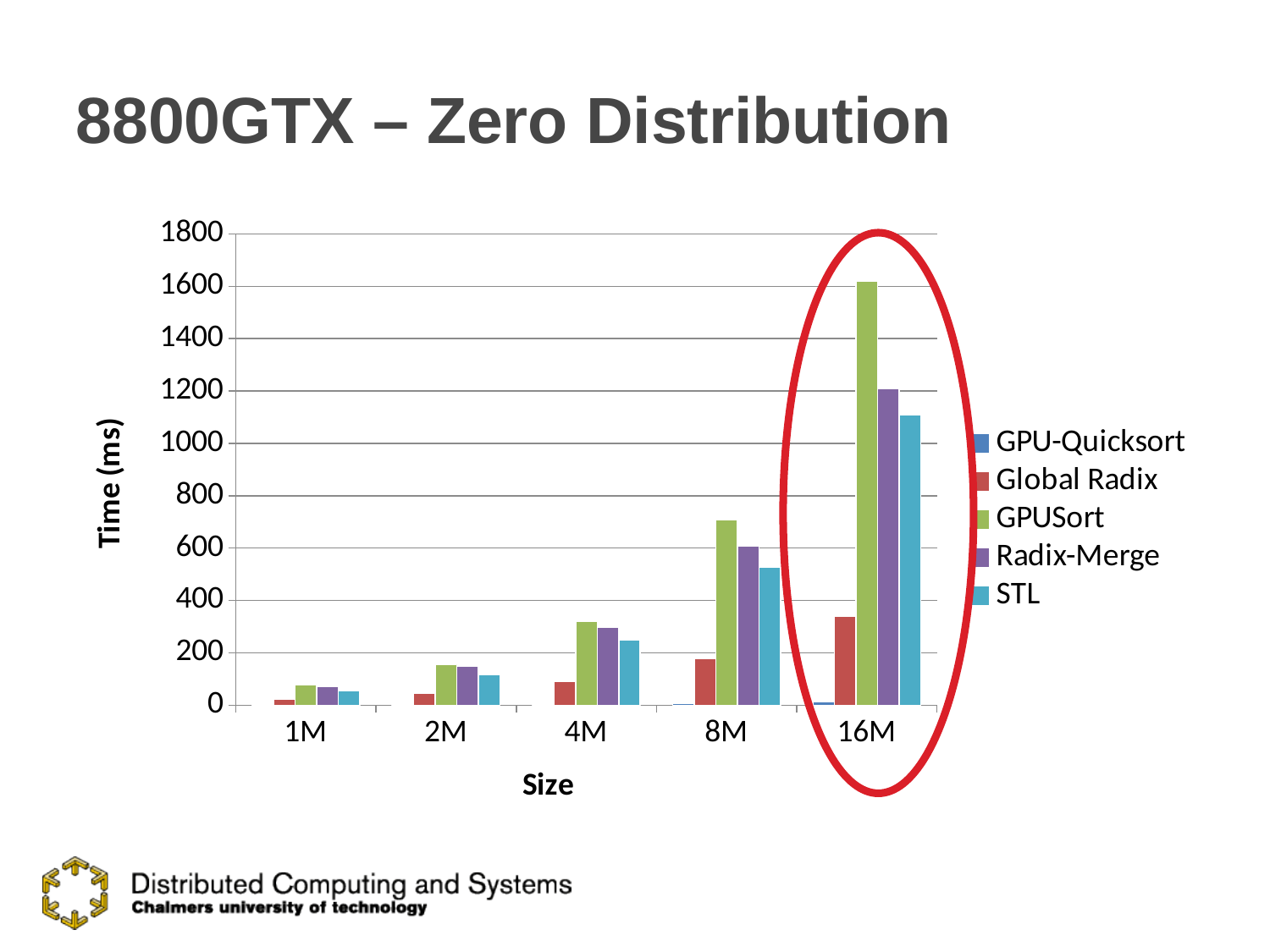

# 8800GTX – Zero Distribution

### Chart

| Category | GPU-Quicksort | Global Radix | GPUSort | Radix-Merge | STL |
|---|---|---|---|---|---|
| 1M | 2.043 | 24.009 | 79.04 | 72.246 | 54.622000000000085 |
| 2M | 2.725 | 46.647000000000006 | 154.70399999999998 | 147.27299999999997 | 116.788 |
| 4M | 4.074 | 90.52899999999998 | 320.7029999999997 | 298.9089999999991 | 248.37 |
| 8M | 6.749 | 179.061 | 707.984 | 607.781 | 525.977 |
| 16M | 12.097 | 338.47199999999884 | 1621.1889999999999 | 1210.11 | 1109.778 |